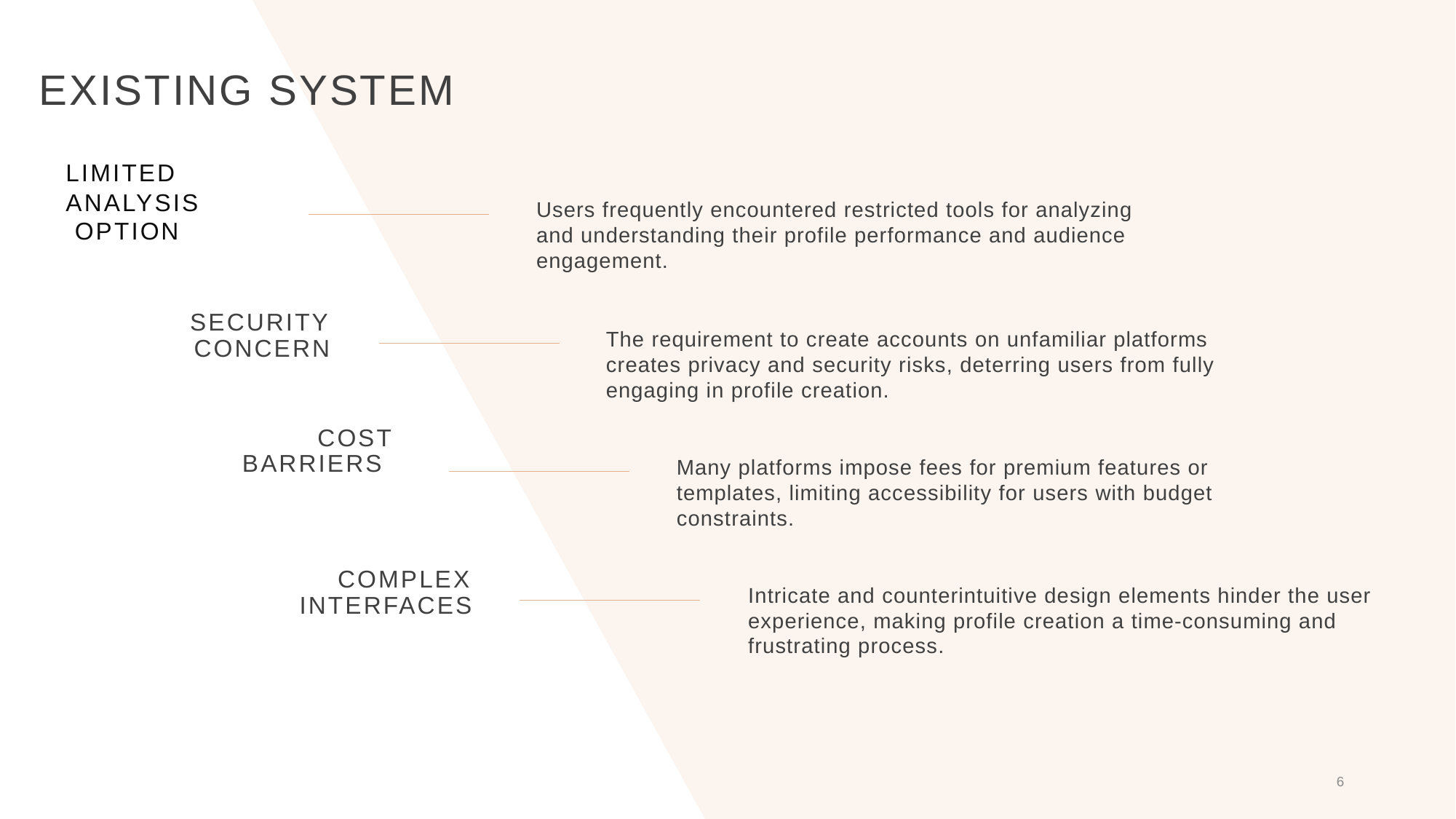

# Existing system
LIMITED ANALYSIS
 OPTION

Users frequently encountered restricted tools for analyzing and understanding their profile performance and audience engagement.
SECURITY CONCERN
The requirement to create accounts on unfamiliar platforms creates privacy and security risks, deterring users from fully engaging in profile creation.
COST  BARRIERS
Many platforms impose fees for premium features or templates, limiting accessibility for users with budget constraints.
COMPLEX INTERFACES
Intricate and counterintuitive design elements hinder the user experience, making profile creation a time-consuming and frustrating process.
6